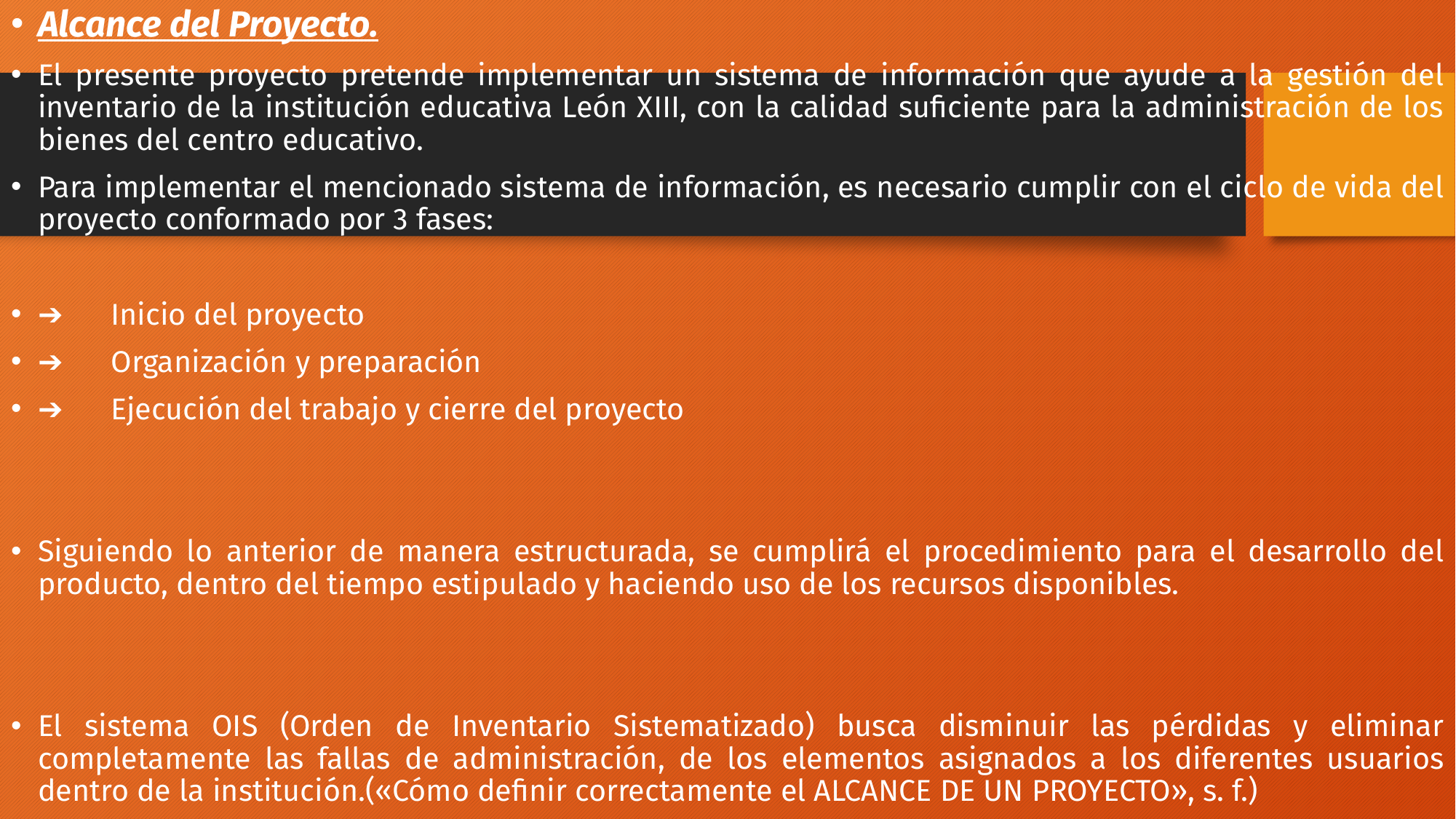

Alcance del Proyecto.
El presente proyecto pretende implementar un sistema de información que ayude a la gestión del inventario de la institución educativa León XIII, con la calidad suficiente para la administración de los bienes del centro educativo.
Para implementar el mencionado sistema de información, es necesario cumplir con el ciclo de vida del proyecto conformado por 3 fases:

➔      Inicio del proyecto
➔      Organización y preparación
➔      Ejecución del trabajo y cierre del proyecto

Siguiendo lo anterior de manera estructurada, se cumplirá el procedimiento para el desarrollo del producto, dentro del tiempo estipulado y haciendo uso de los recursos disponibles.

El sistema OIS (Orden de Inventario Sistematizado) busca disminuir las pérdidas y eliminar completamente las fallas de administración, de los elementos asignados a los diferentes usuarios dentro de la institución.(«Cómo definir correctamente el ALCANCE DE UN PROYECTO», s. f.)